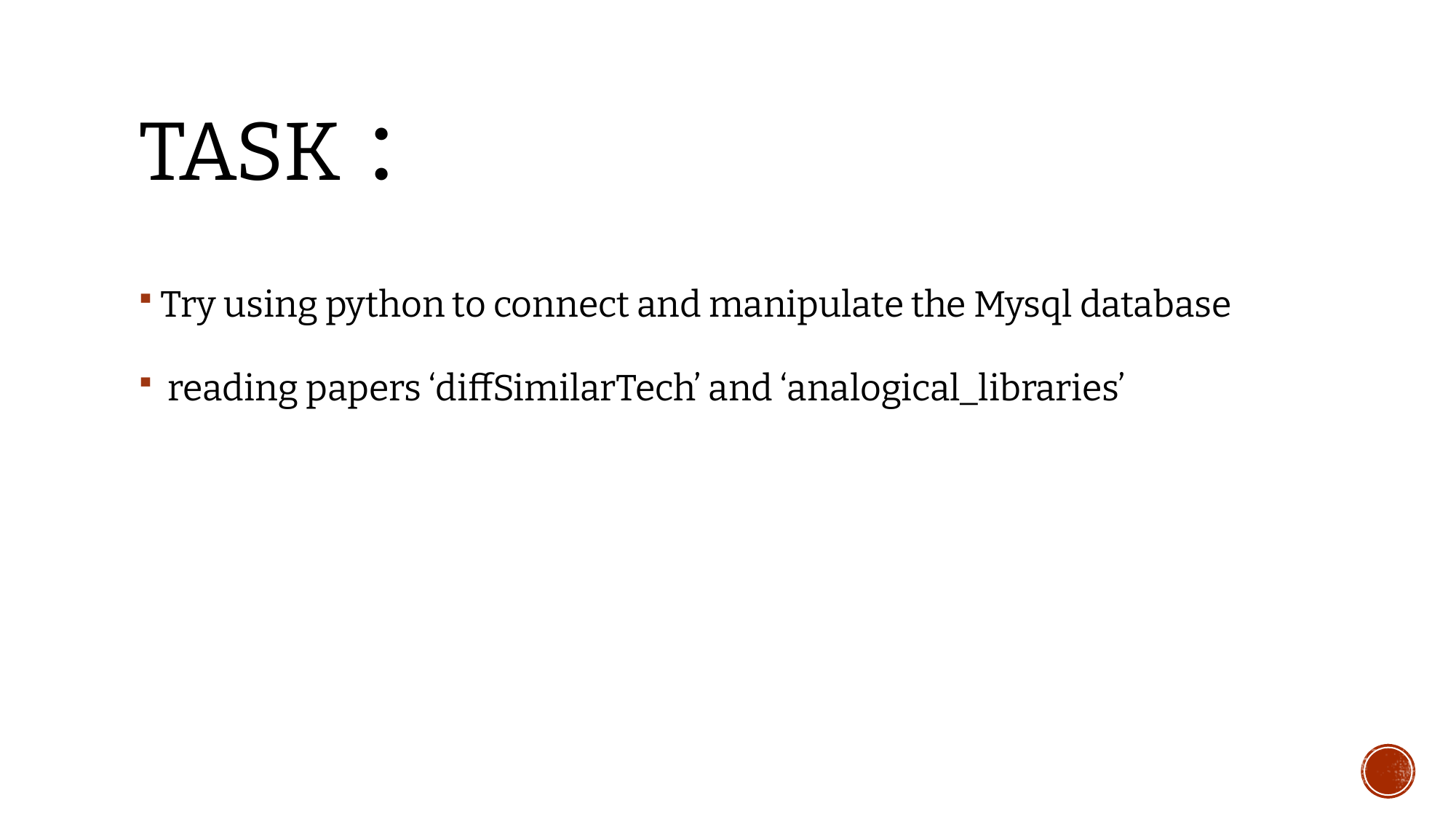

# TASK：
Try using python to connect and manipulate the Mysql database
 reading papers ‘diffSimilarTech’ and ‘analogical_libraries’